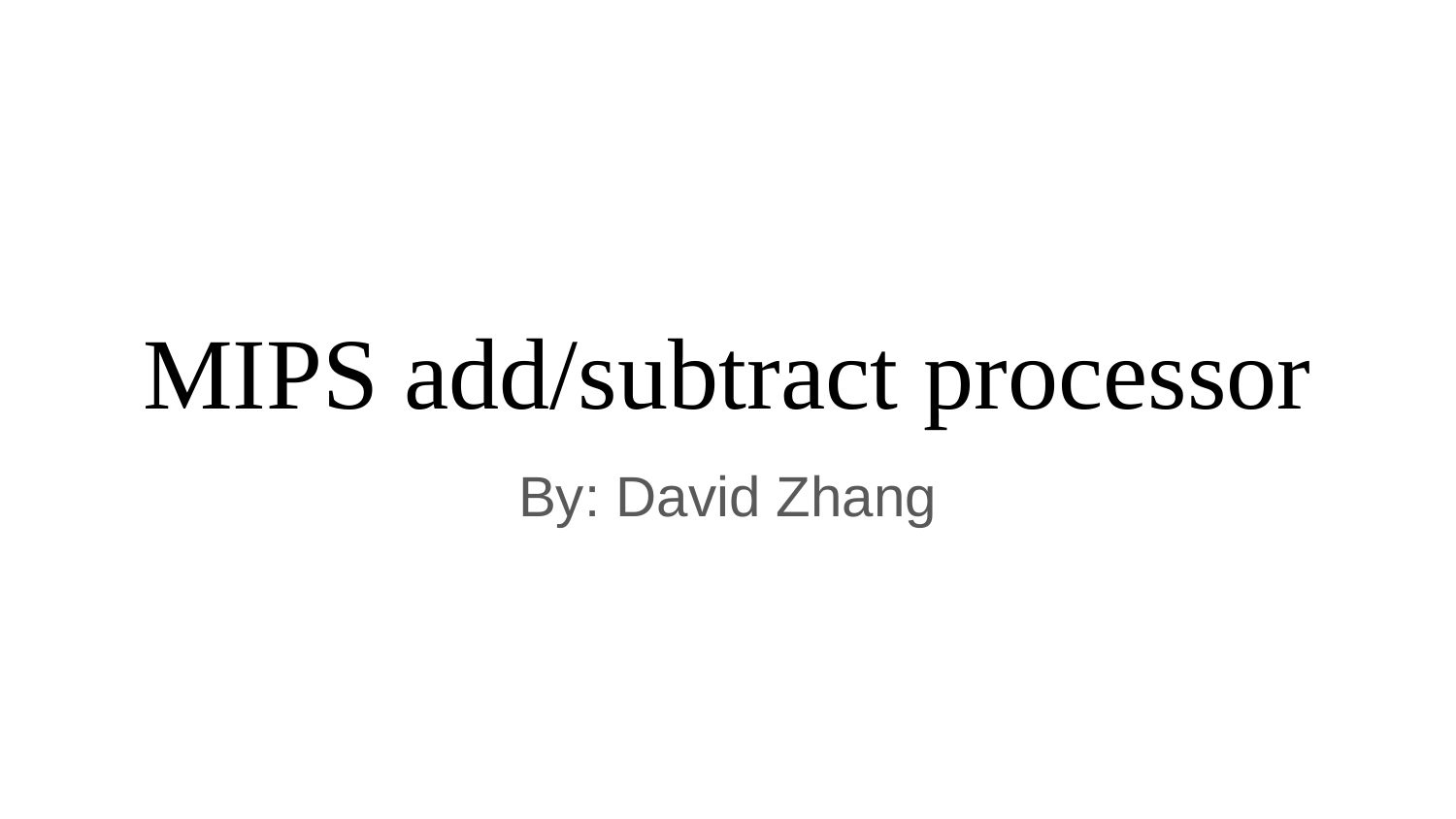

# MIPS add/subtract processor
By: David Zhang